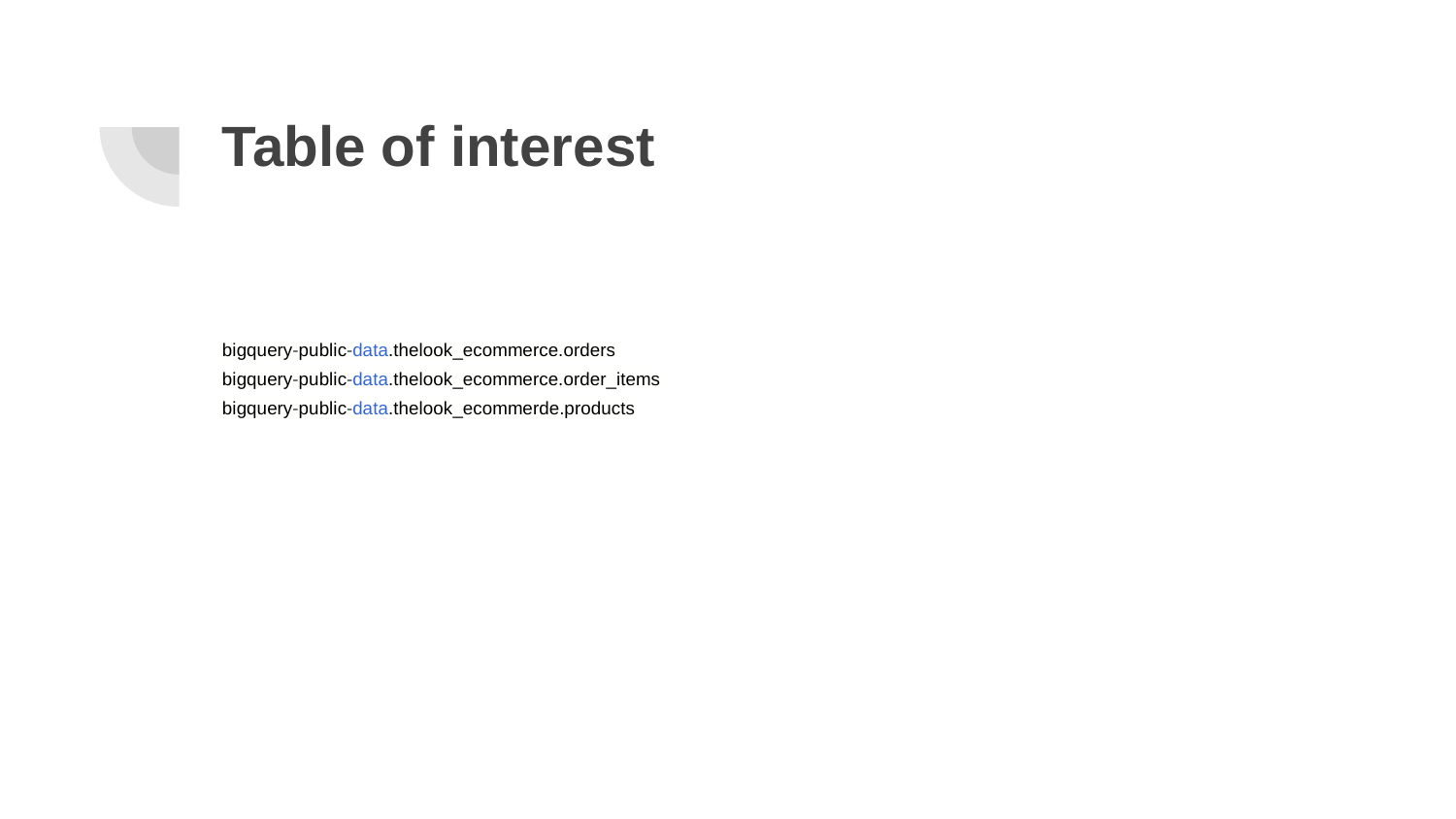

# Table of interest
bigquery-public-data.thelook_ecommerce.orders
bigquery-public-data.thelook_ecommerce.order_items
bigquery-public-data.thelook_ecommerde.products